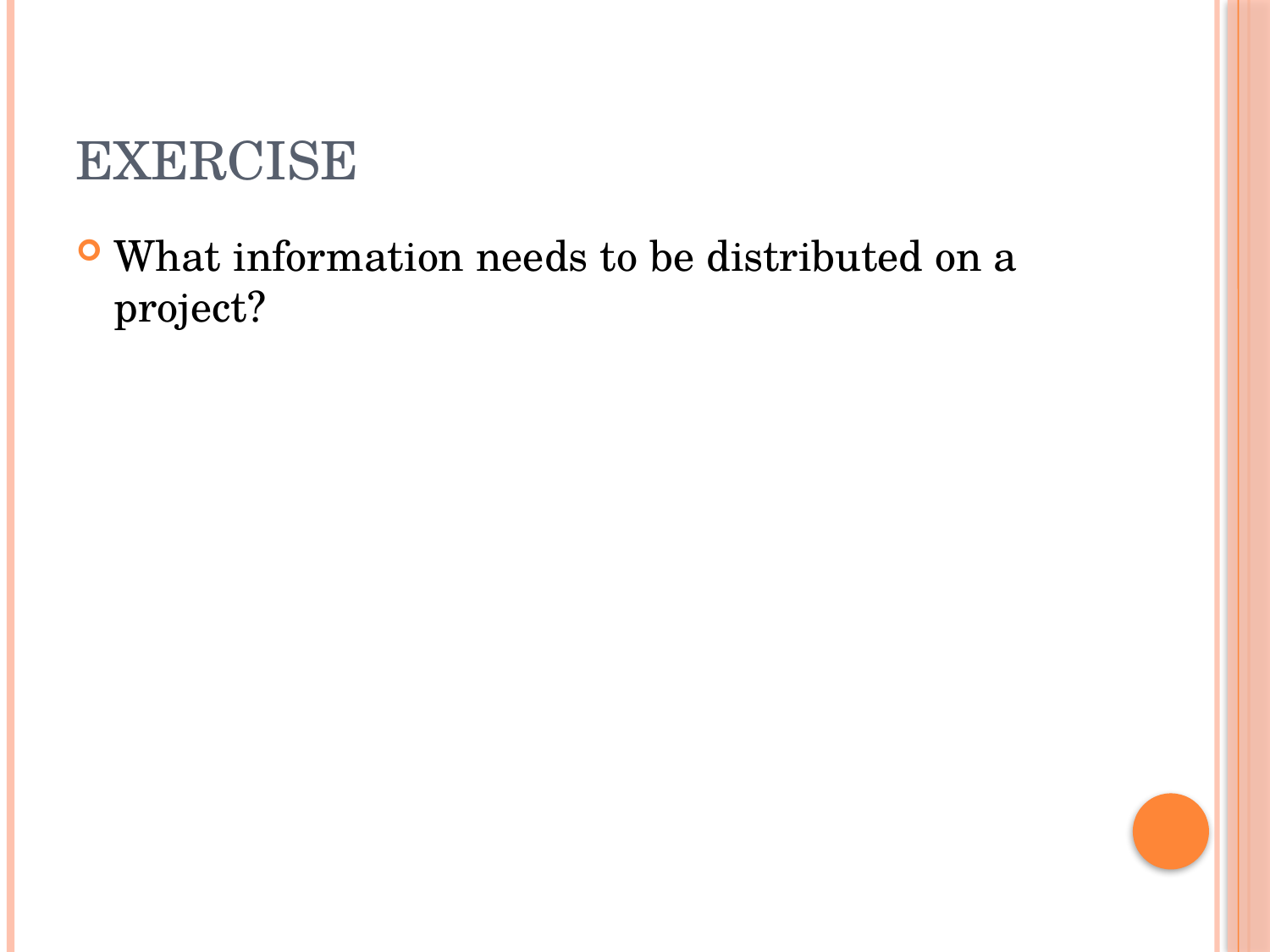

# Exercise
What information needs to be distributed on a project?